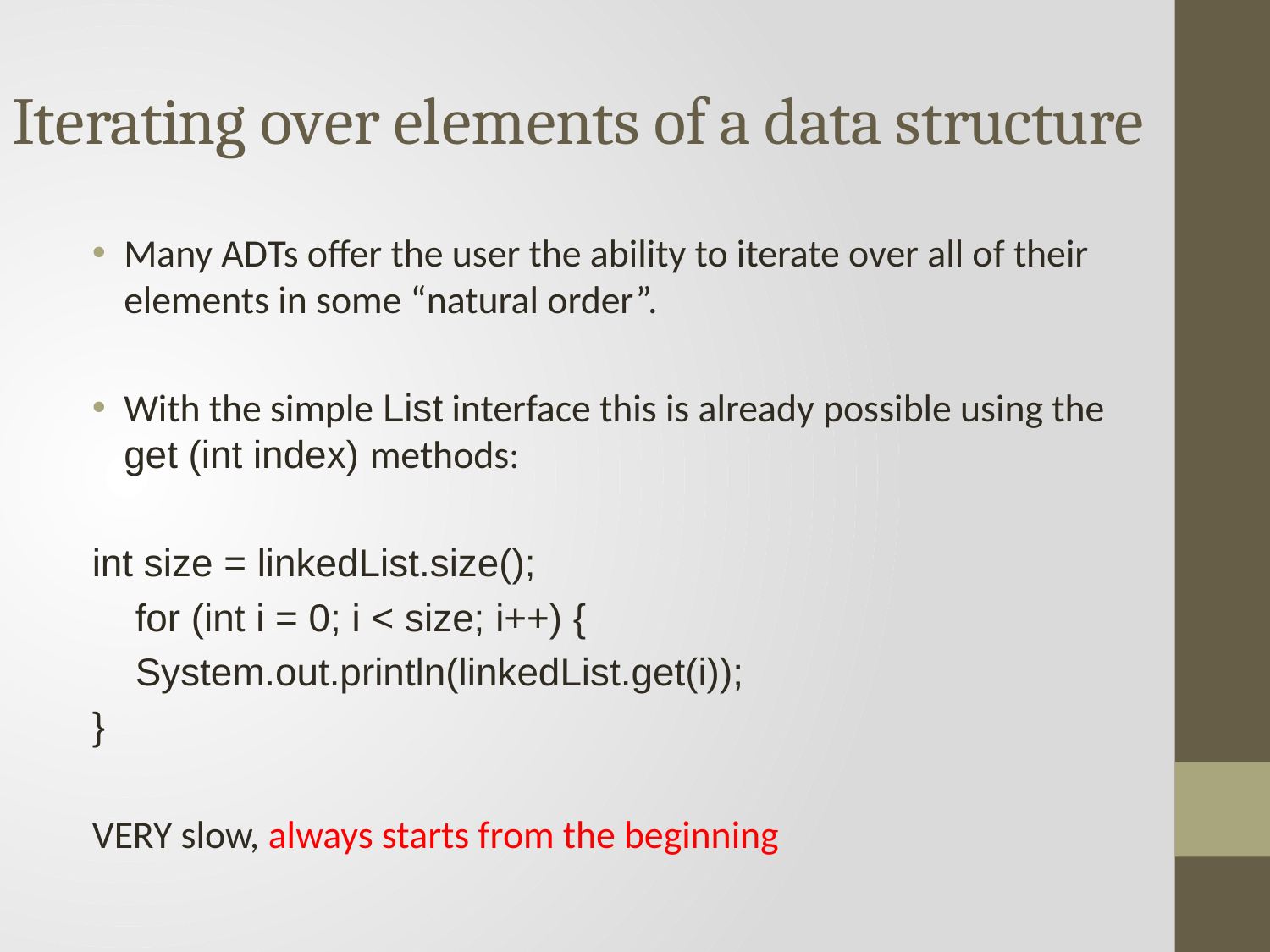

# Iterating over elements of a data structure
Many ADTs offer the user the ability to iterate over all of their elements in some “natural order”.

With the simple List interface this is already possible using the get (int index) methods:

int size = linkedList.size();
    for (int i = 0; i < size; i++) {
    System.out.println(linkedList.get(i));
}

VERY slow, always starts from the beginning